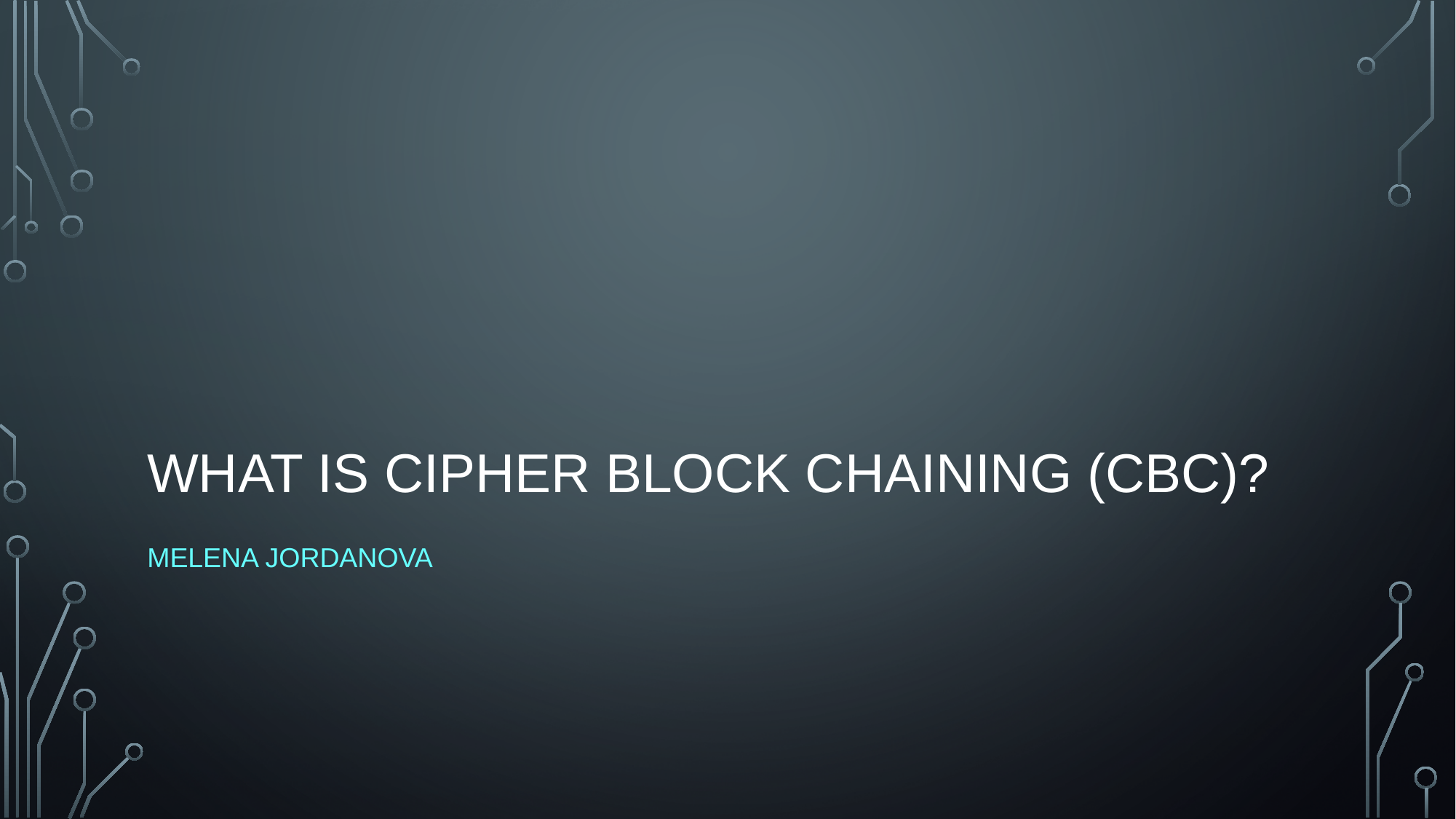

# What is Cipher block chaining (cbc)?
Melena jordanova